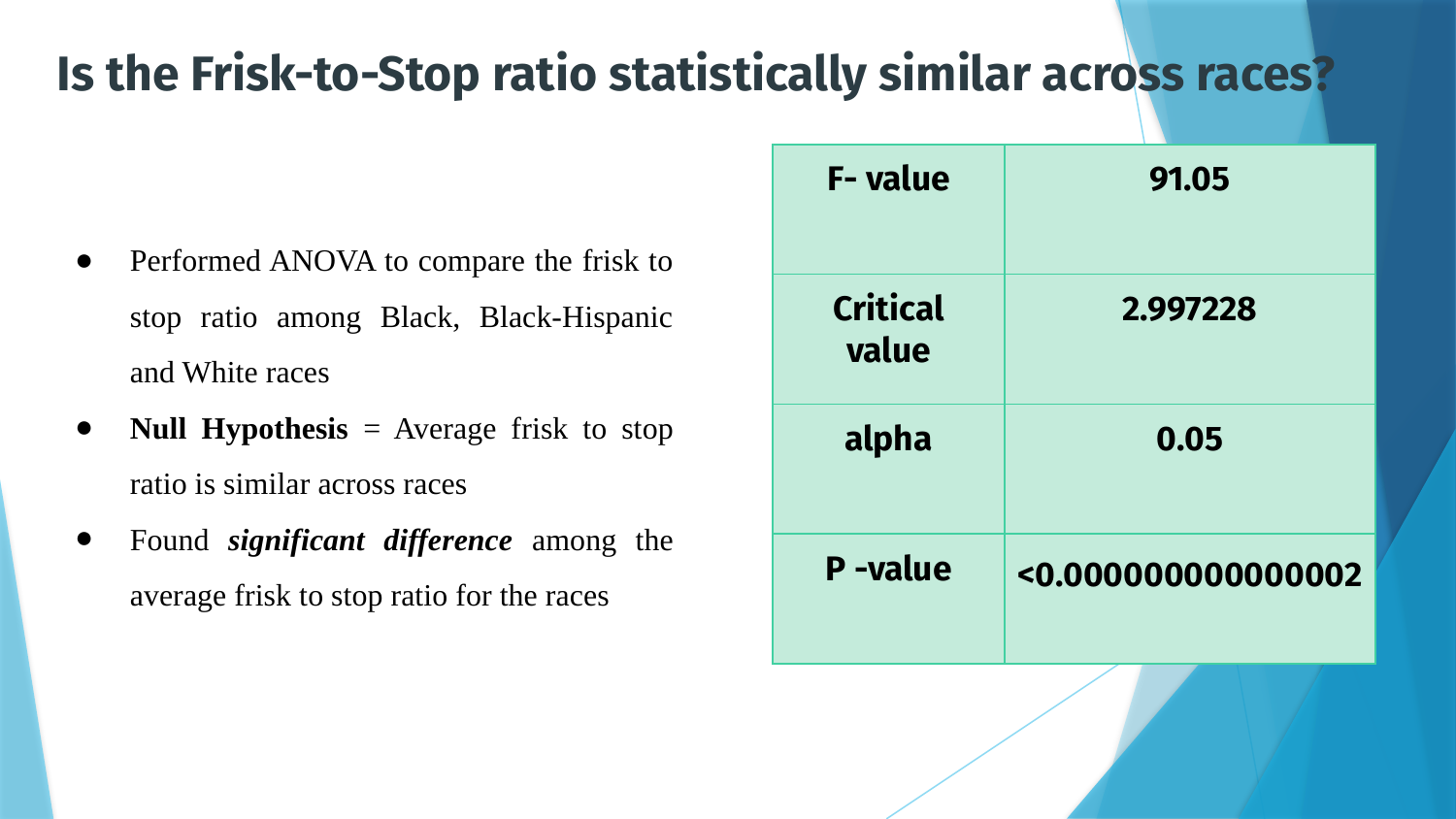

# Is the Frisk-to-Stop ratio statistically similar across races?
| F- value | 91.05 |
| --- | --- |
| Critical value | 2.997228 |
| alpha | 0.05 |
| P -value | <0.000000000000002 |
Performed ANOVA to compare the frisk to stop ratio among Black, Black-Hispanic and White races
Null Hypothesis = Average frisk to stop ratio is similar across races
Found significant difference among the average frisk to stop ratio for the races